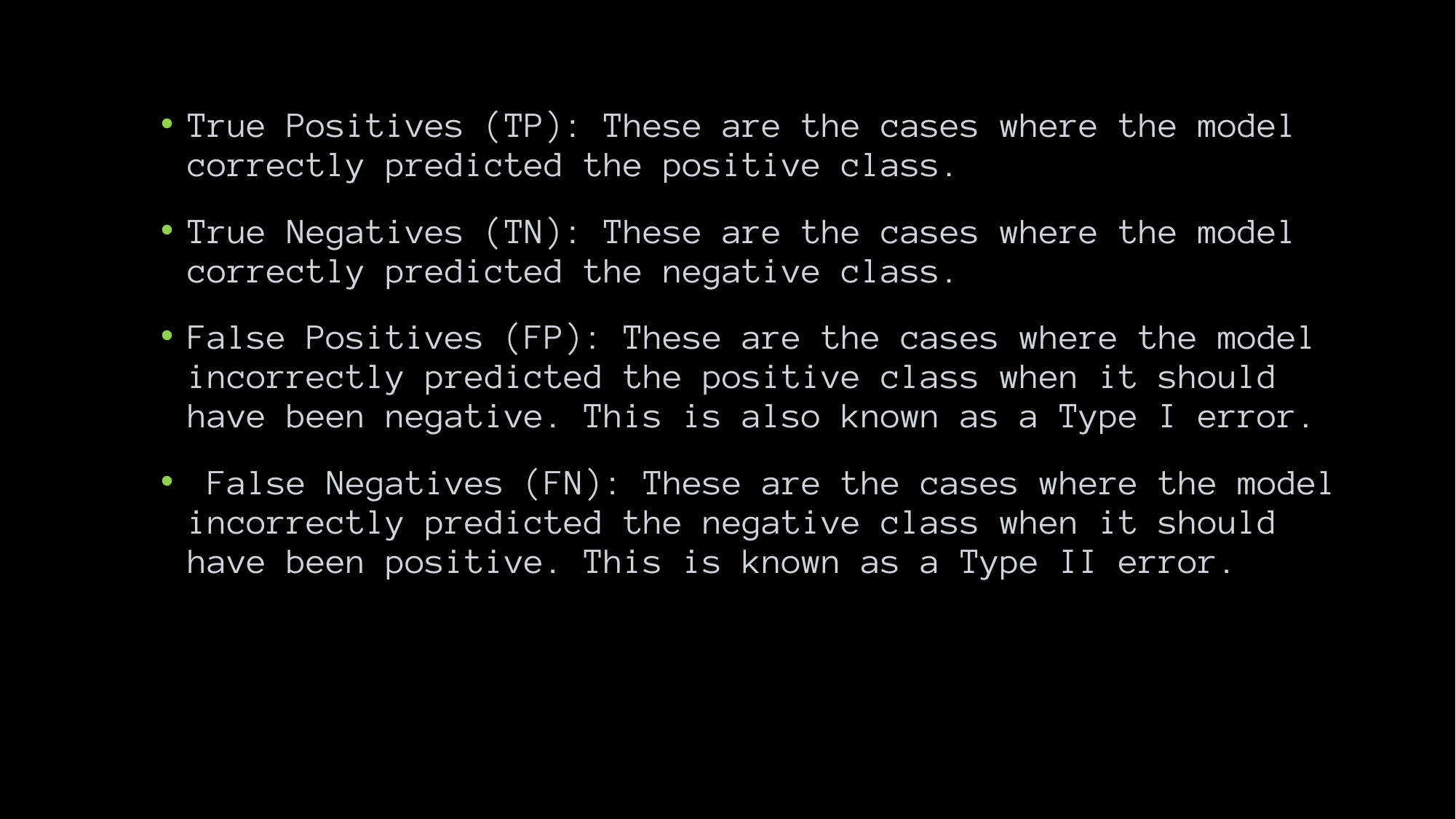

True Positives (TP): These are the cases where the model correctly predicted the positive class.
True Negatives (TN): These are the cases where the model correctly predicted the negative class.
False Positives (FP): These are the cases where the model incorrectly predicted the positive class when it should have been negative. This is also known as a Type I error.
 False Negatives (FN): These are the cases where the model incorrectly predicted the negative class when it should have been positive. This is known as a Type II error.